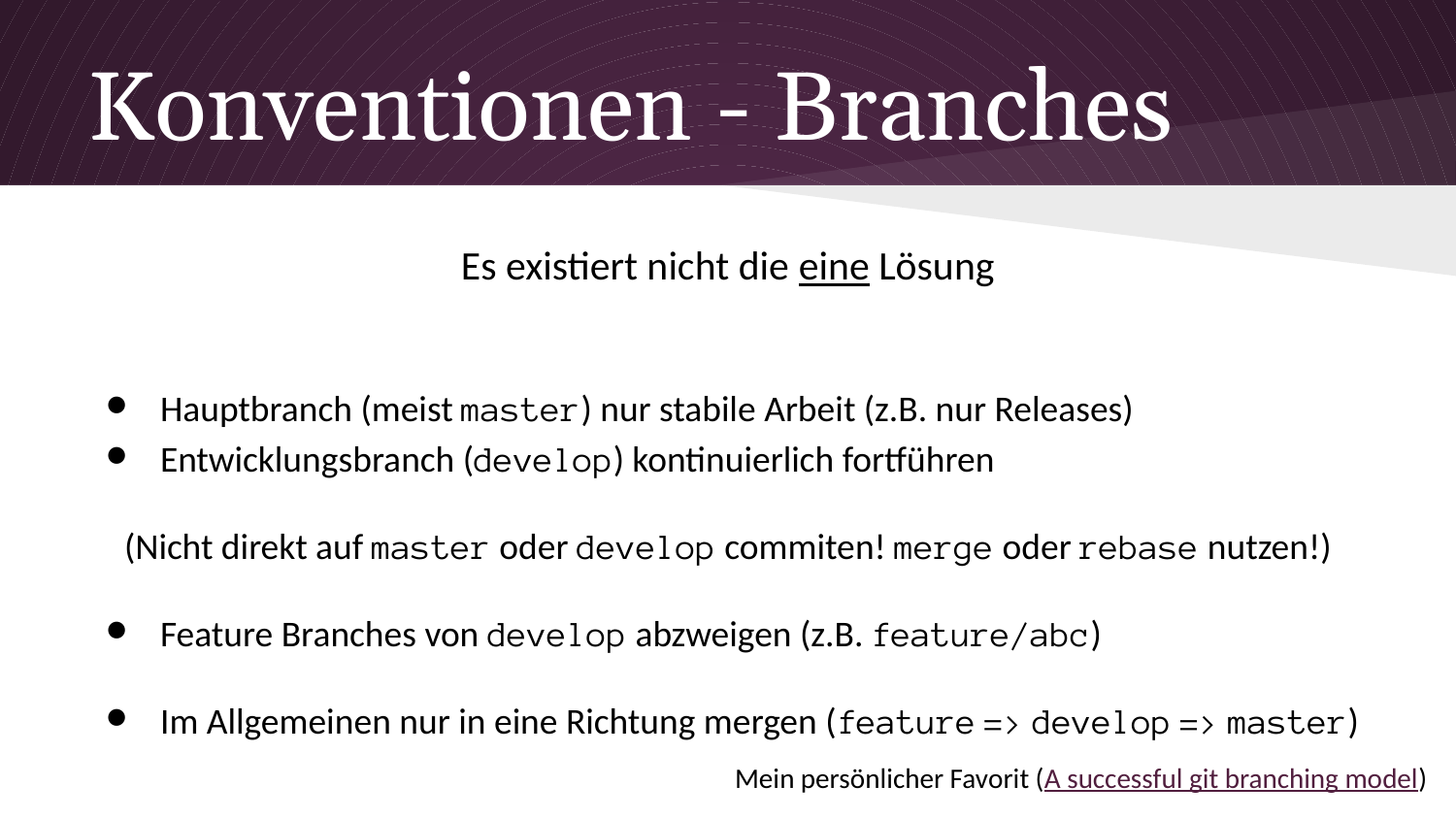

# Konventionen - Branches
Es existiert nicht die eine Lösung
Hauptbranch (meist master) nur stabile Arbeit (z.B. nur Releases)
Entwicklungsbranch (develop) kontinuierlich fortführen
(Nicht direkt auf master oder develop commiten! merge oder rebase nutzen!)
Feature Branches von develop abzweigen (z.B. feature/abc)
Im Allgemeinen nur in eine Richtung mergen (feature => develop => master)
Mein persönlicher Favorit (A successful git branching model)